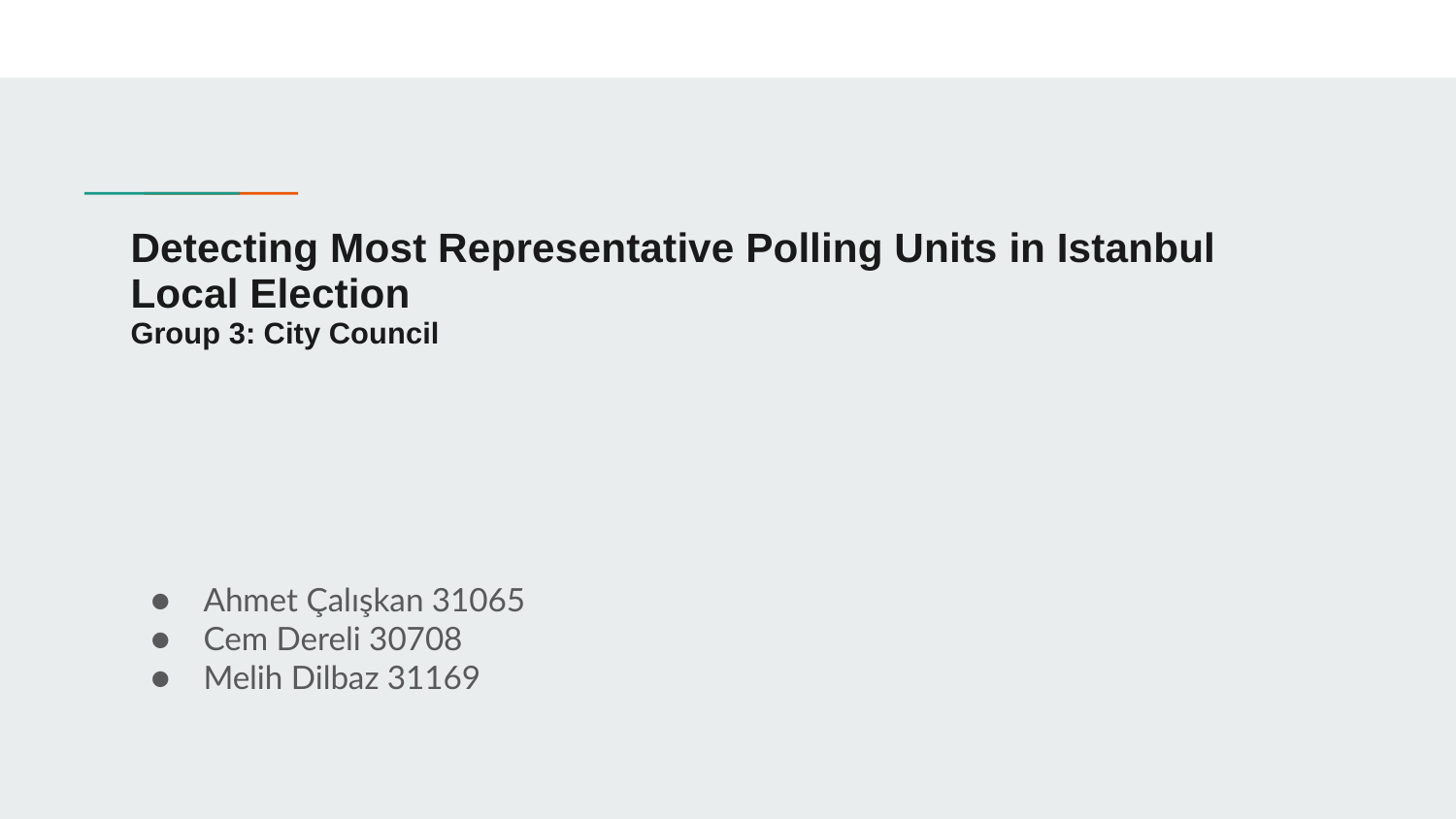

# Detecting Most Representative Polling Units in Istanbul Local Election
Group 3: City Council

Ahmet Çalışkan 31065
Cem Dereli 30708
Melih Dilbaz 31169